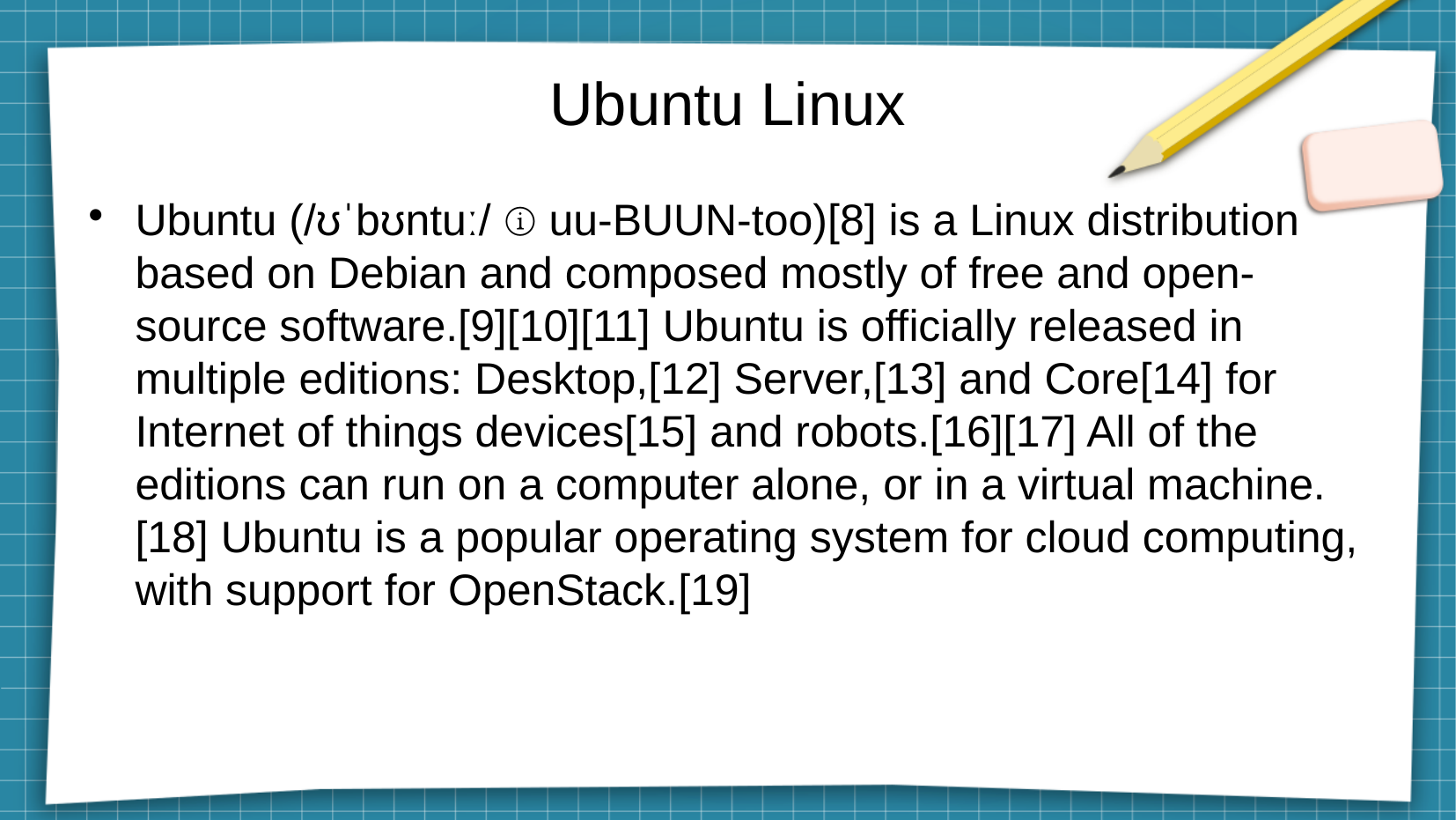

# Ubuntu Linux
Ubuntu (/ʊˈbʊntuː/ ⓘ uu-BUUN-too)[8] is a Linux distribution based on Debian and composed mostly of free and open-source software.[9][10][11] Ubuntu is officially released in multiple editions: Desktop,[12] Server,[13] and Core[14] for Internet of things devices[15] and robots.[16][17] All of the editions can run on a computer alone, or in a virtual machine.[18] Ubuntu is a popular operating system for cloud computing, with support for OpenStack.[19]